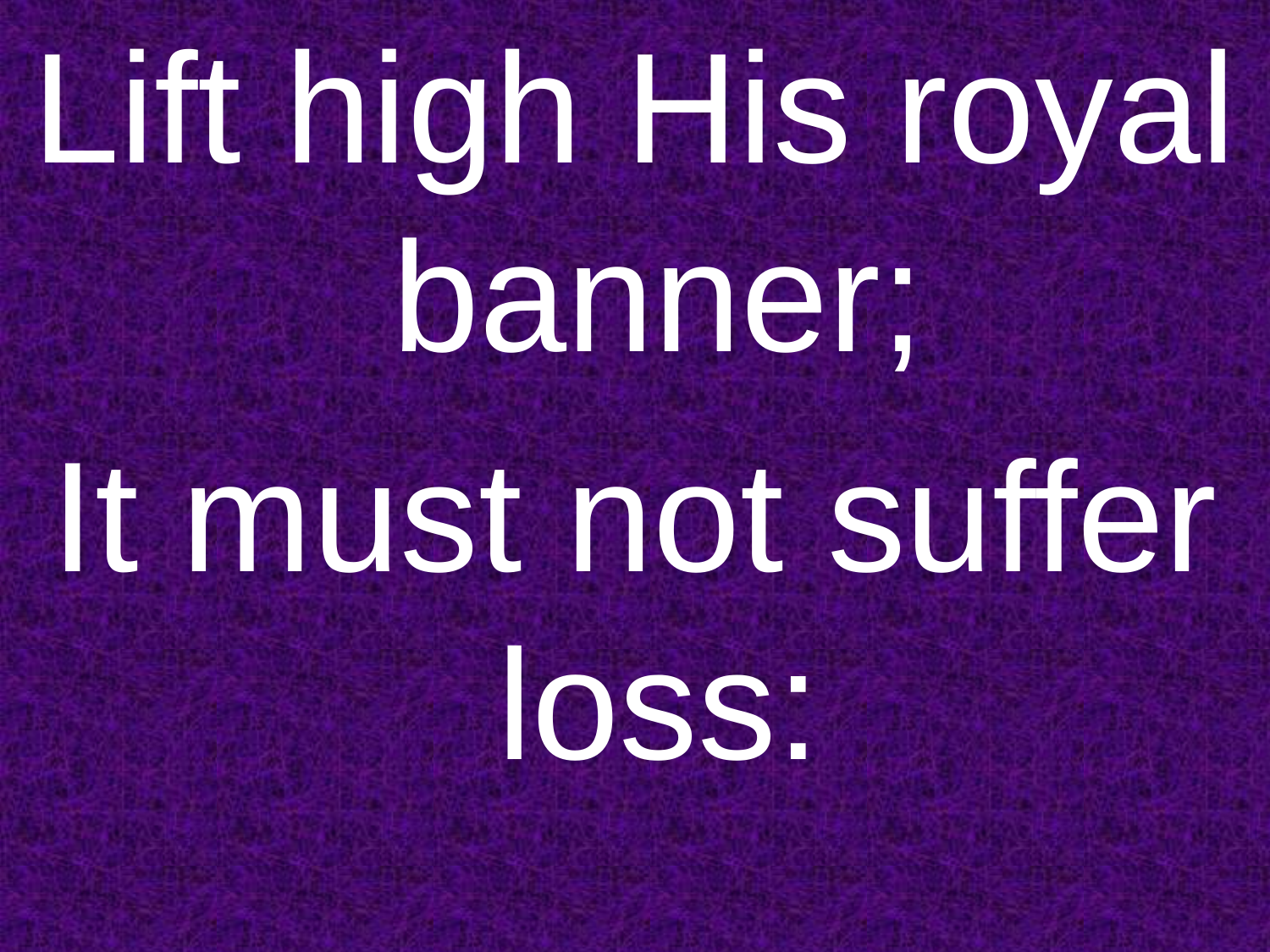

Lift high His royal banner;
It must not suffer loss: